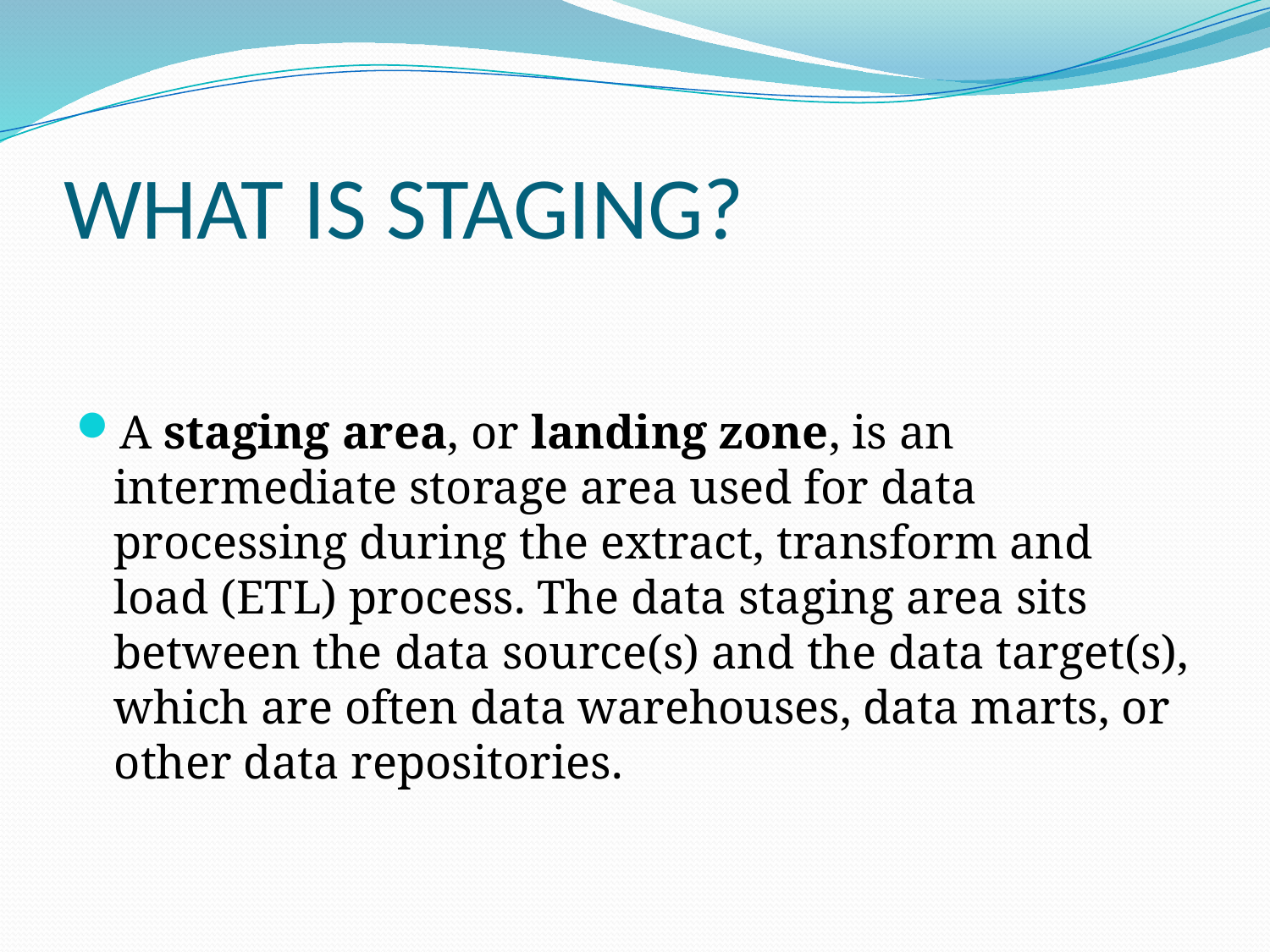

# WHAT IS STAGING?

A staging area, or landing zone, is an intermediate storage area used for data processing during the extract, transform and load (ETL) process. The data staging area sits between the data source(s) and the data target(s), which are often data warehouses, data marts, or other data repositories.